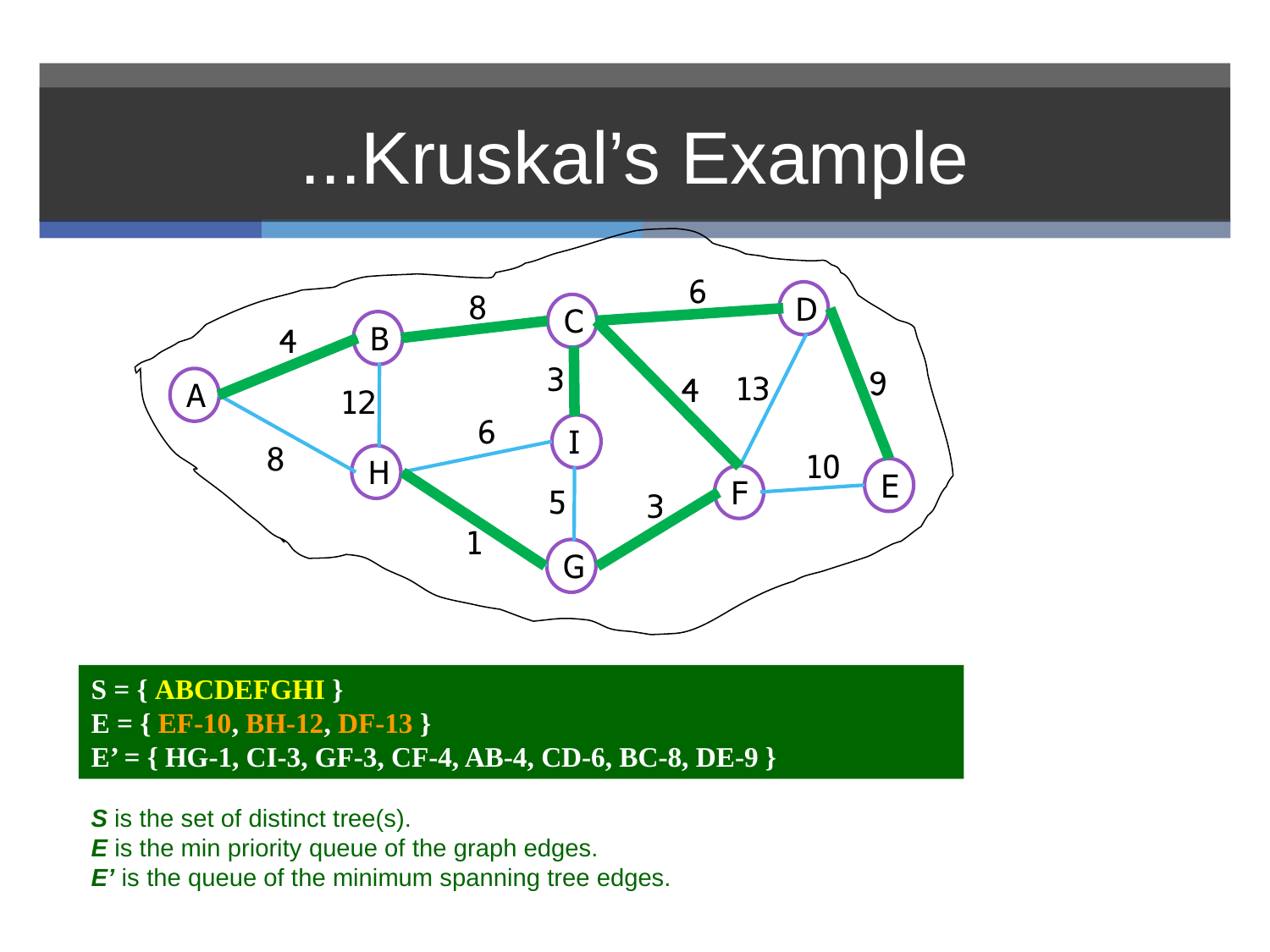

# ...Kruskal’s Example

6
8

D

C

B
4
3
9
13
4

A
12
6

I
8
10

H

E

F
5
3
1

G
S = { ABCDEFGHI }
E = { EF-10, BH-12, DF-13 }
E’ = { HG-1, CI-3, GF-3, CF-4, AB-4, CD-6, BC-8, DE-9 }
S is the set of distinct tree(s).
E is the min priority queue of the graph edges.
E’ is the queue of the minimum spanning tree edges.